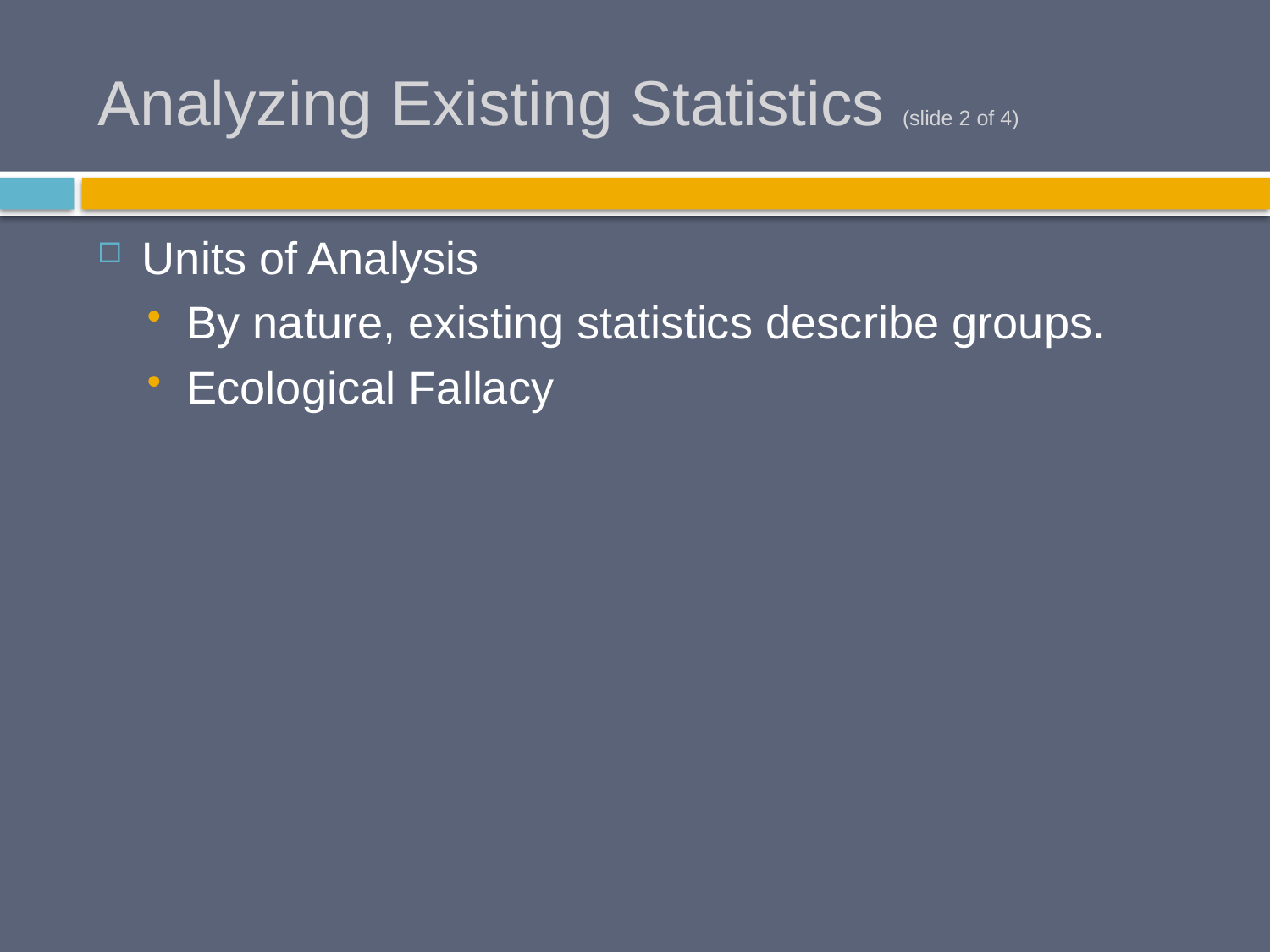

# Analyzing Existing Statistics (slide 2 of 4)
Units of Analysis
By nature, existing statistics describe groups.
Ecological Fallacy